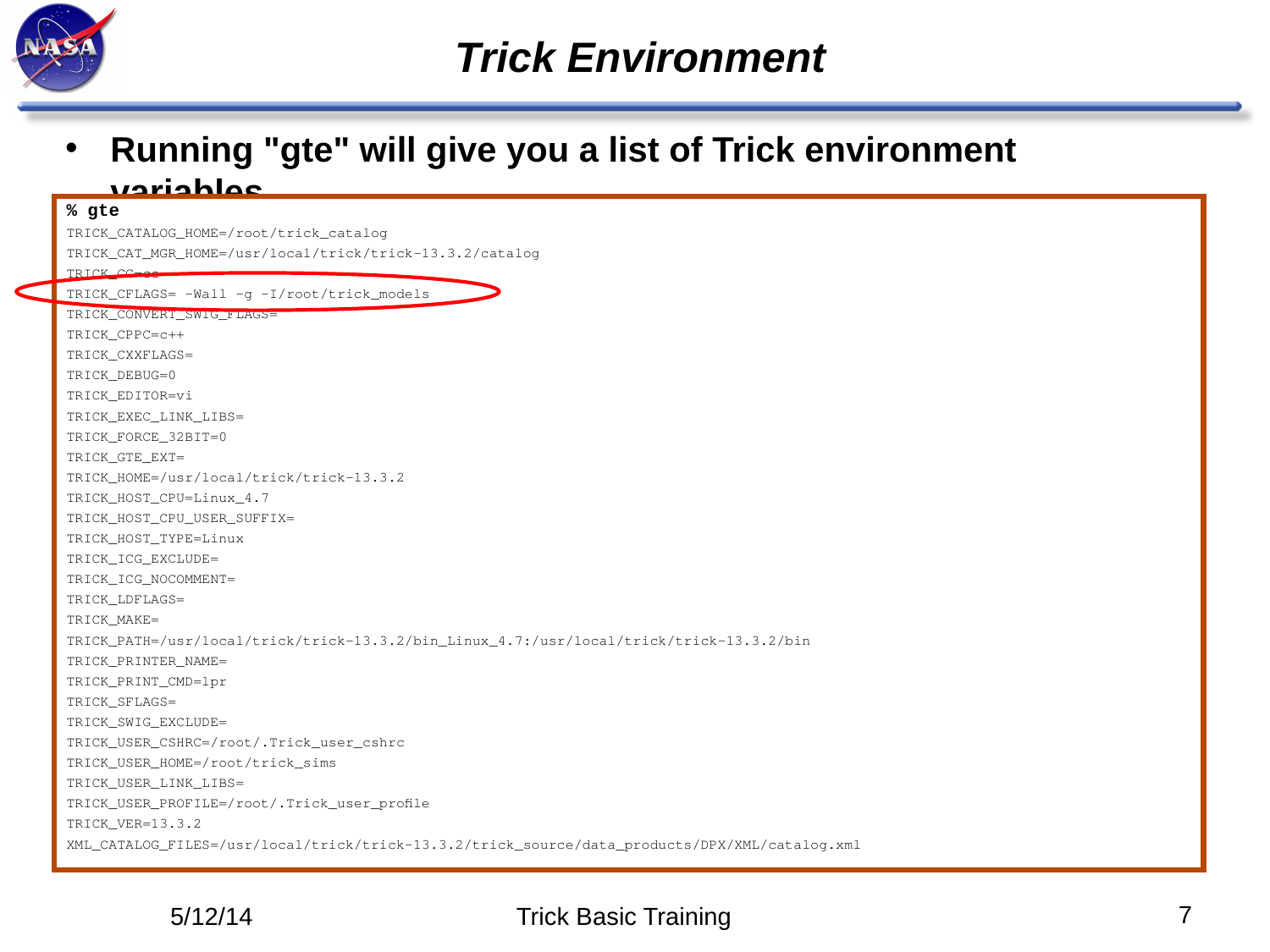

# Trick Environment
Running "gte" will give you a list of Trick environment variables
% gte
TRICK_CATALOG_HOME=/root/trick_catalog
TRICK_CAT_MGR_HOME=/usr/local/trick/trick-13.3.2/catalog
TRICK_CC=cc
TRICK_CFLAGS= -Wall -g -I/root/trick_models
TRICK_CONVERT_SWIG_FLAGS=
TRICK_CPPC=c++
TRICK_CXXFLAGS=
TRICK_DEBUG=0
TRICK_EDITOR=vi
TRICK_EXEC_LINK_LIBS=
TRICK_FORCE_32BIT=0
TRICK_GTE_EXT=
TRICK_HOME=/usr/local/trick/trick-13.3.2
TRICK_HOST_CPU=Linux_4.7
TRICK_HOST_CPU_USER_SUFFIX=
TRICK_HOST_TYPE=Linux
TRICK_ICG_EXCLUDE=
TRICK_ICG_NOCOMMENT=
TRICK_LDFLAGS=
TRICK_MAKE=
TRICK_PATH=/usr/local/trick/trick-13.3.2/bin_Linux_4.7:/usr/local/trick/trick-13.3.2/bin
TRICK_PRINTER_NAME=
TRICK_PRINT_CMD=lpr
TRICK_SFLAGS=
TRICK_SWIG_EXCLUDE=
TRICK_USER_CSHRC=/root/.Trick_user_cshrc
TRICK_USER_HOME=/root/trick_sims
TRICK_USER_LINK_LIBS=
TRICK_USER_PROFILE=/root/.Trick_user_profile
TRICK_VER=13.3.2
XML_CATALOG_FILES=/usr/local/trick/trick-13.3.2/trick_source/data_products/DPX/XML/catalog.xml

7
5/12/14
Trick Basic Training